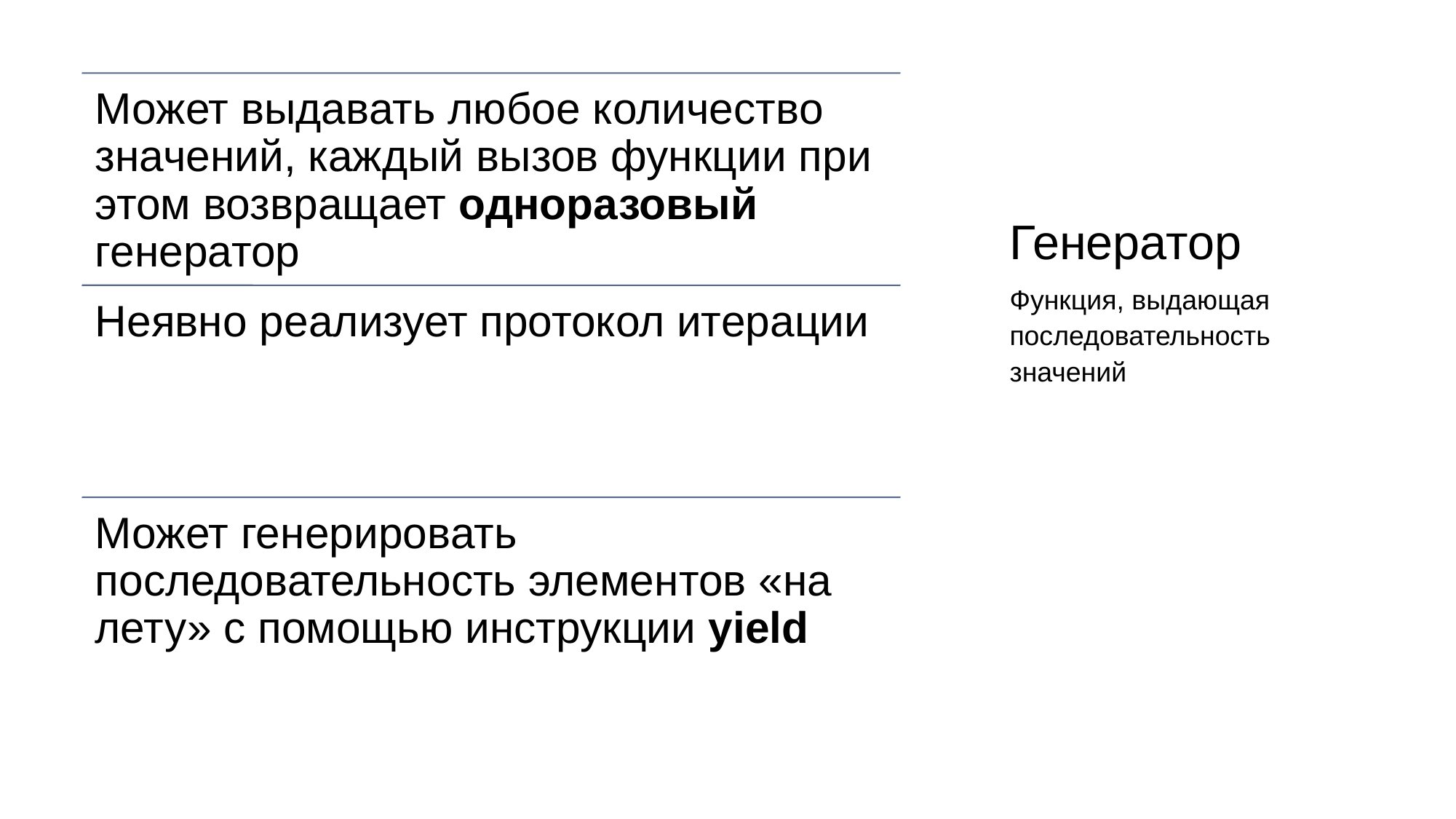

# Генератор
Может выдавать любое количество значений, каждый вызов функции при этом возвращает одноразовый генератор
Неявно реализует протокол итерации
Может генерировать последовательность элементов «на лету» с помощью инструкции yield
Функция, выдающая последовательность значений